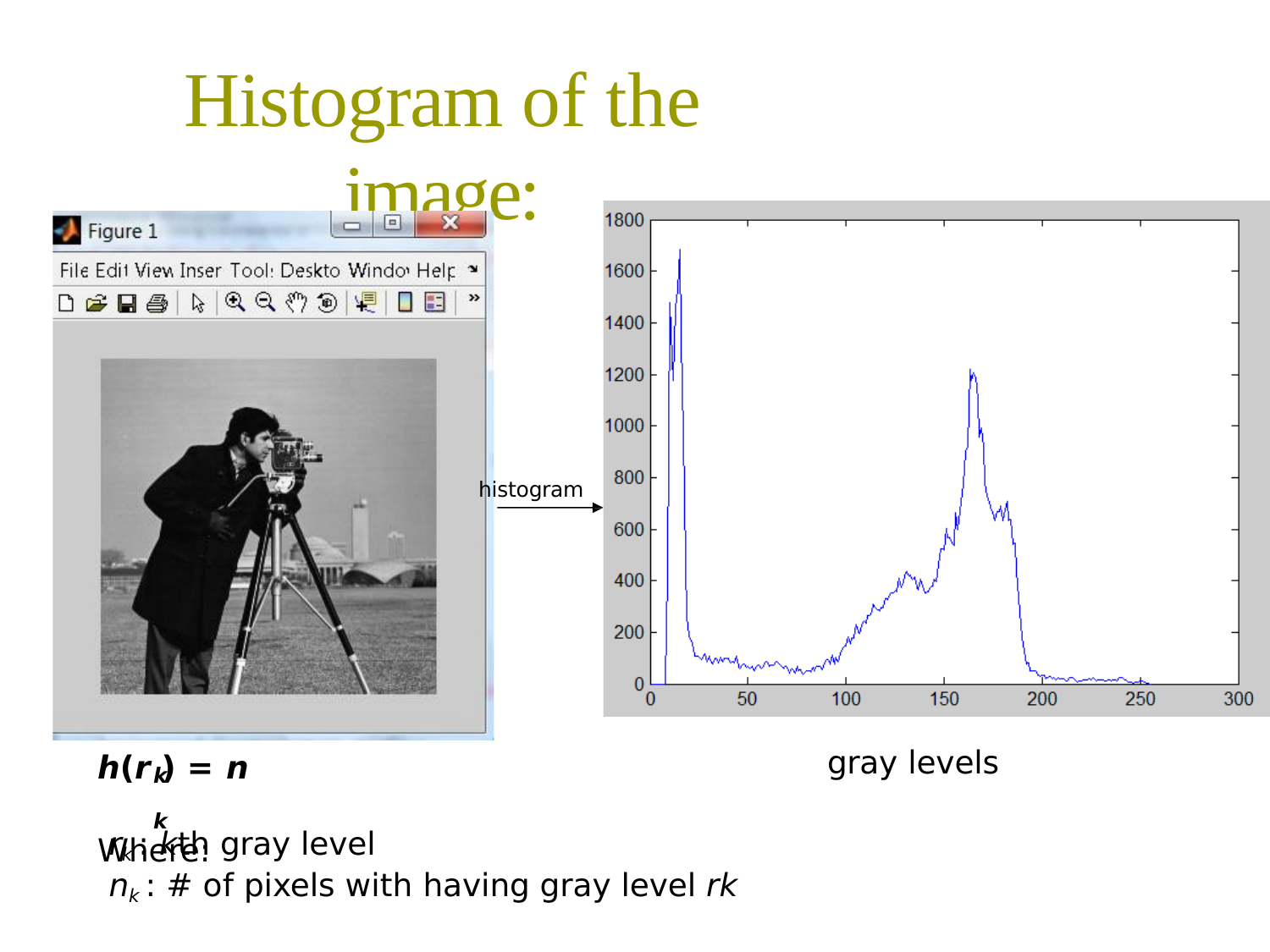

# Histogram of the image:

histogram
gray levels
h(r ) = n
k	k
Where:
rk : kth gray level
nk : # of pixels with having gray level rk